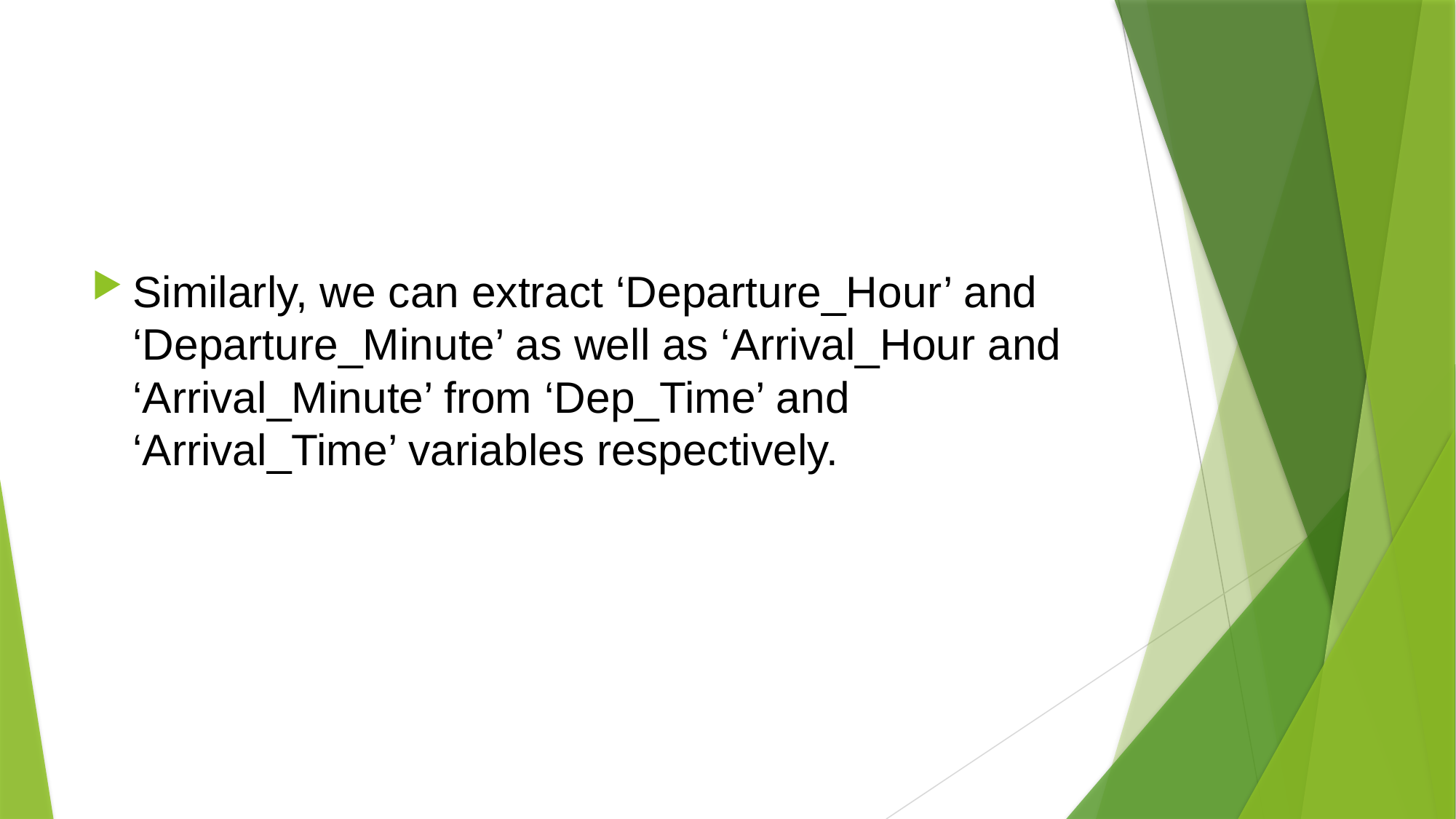

#
Similarly, we can extract ‘Departure_Hour’ and ‘Departure_Minute’ as well as ‘Arrival_Hour and ‘Arrival_Minute’ from ‘Dep_Time’ and ‘Arrival_Time’ variables respectively.